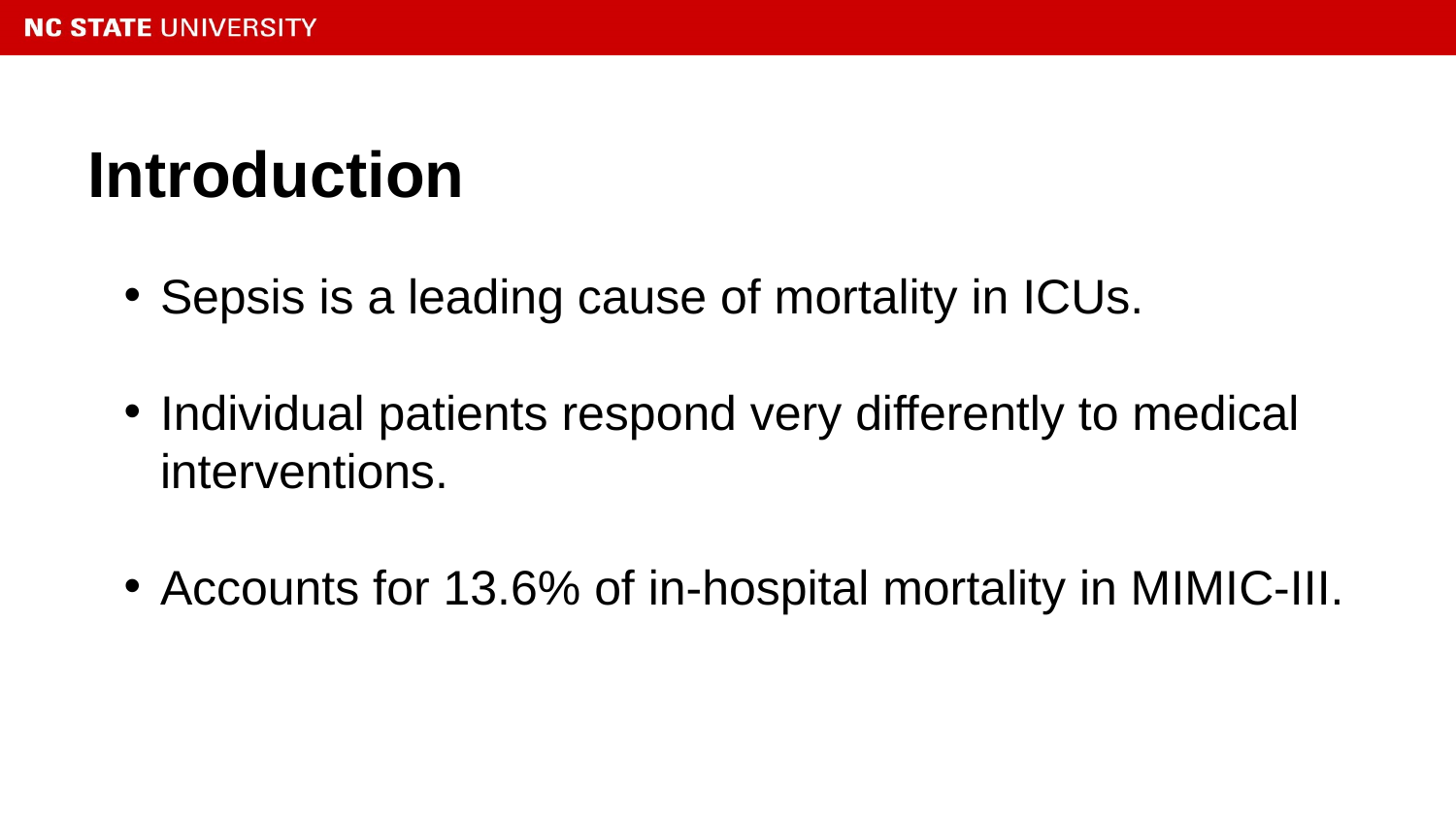

# Introduction
Sepsis is a leading cause of mortality in ICUs.

Individual patients respond very differently to medical interventions.

Accounts for 13.6% of in-hospital mortality in MIMIC-III.